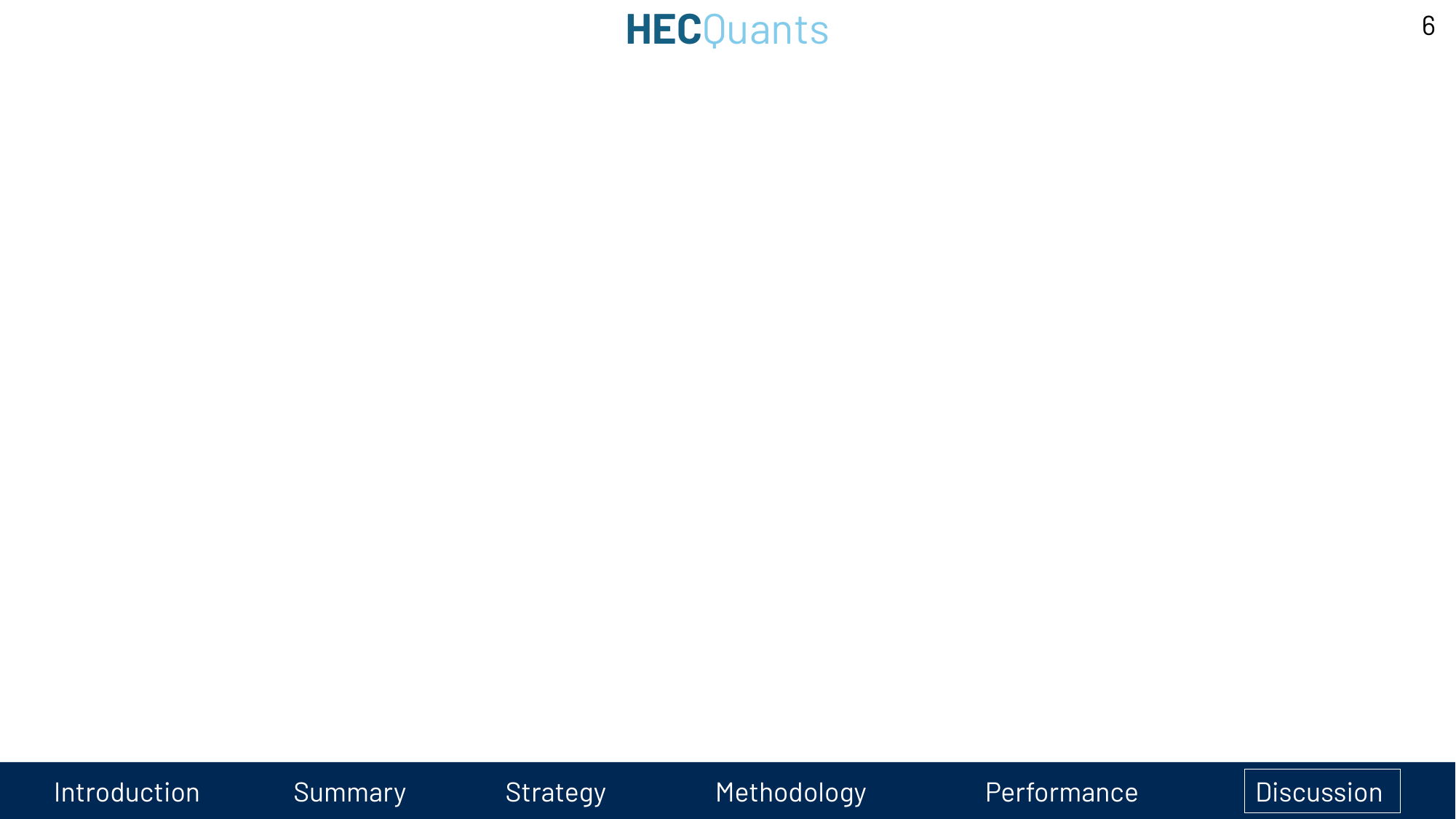

HECQuants
6

Strategy
Methodology
Performance
Introduction
Summary
Discussion